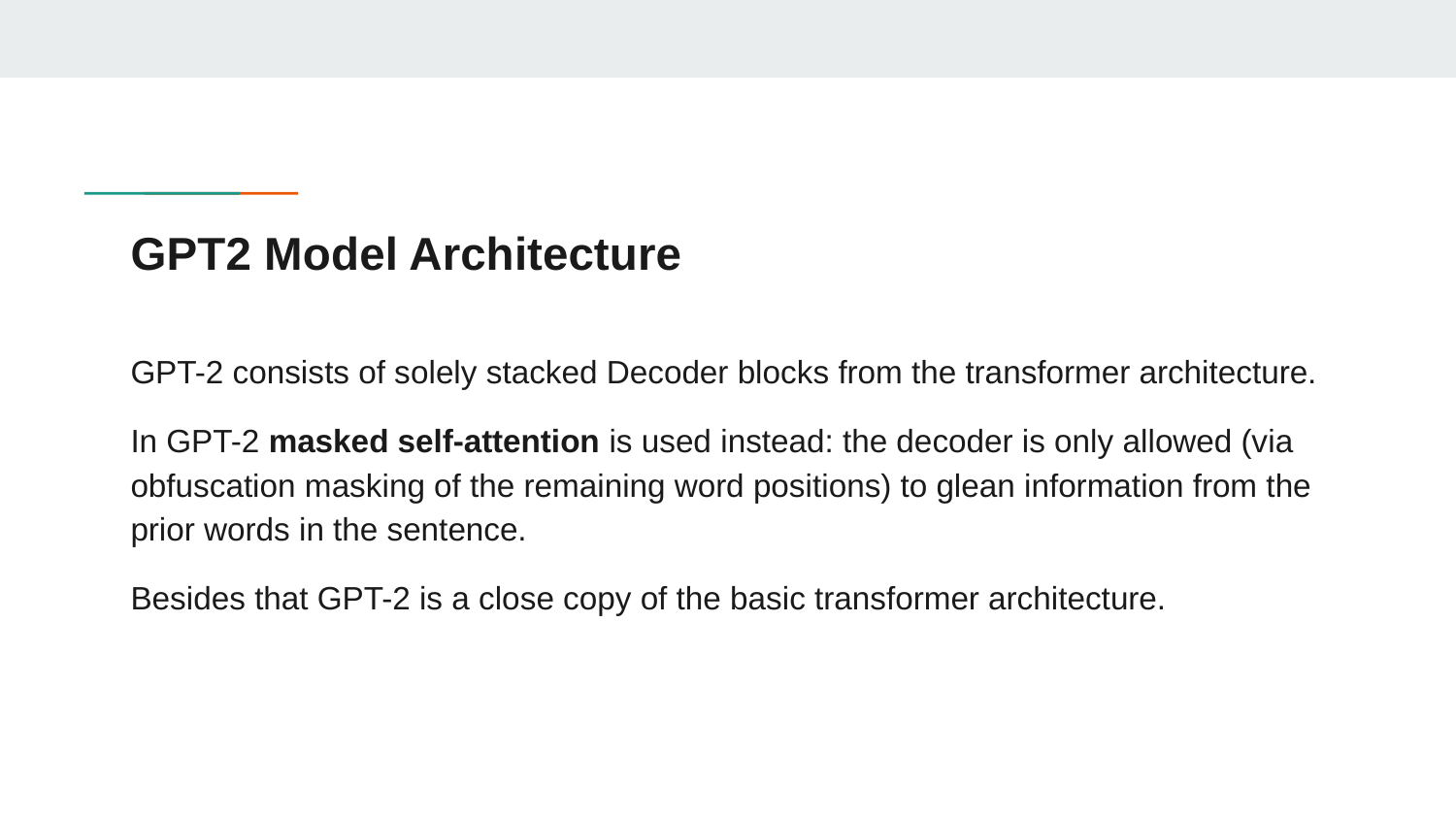

# GPT2 Model Architecture
GPT-2 consists of solely stacked Decoder blocks from the transformer architecture.
In GPT-2 masked self-attention is used instead: the decoder is only allowed (via obfuscation masking of the remaining word positions) to glean information from the prior words in the sentence.
Besides that GPT-2 is a close copy of the basic transformer architecture.